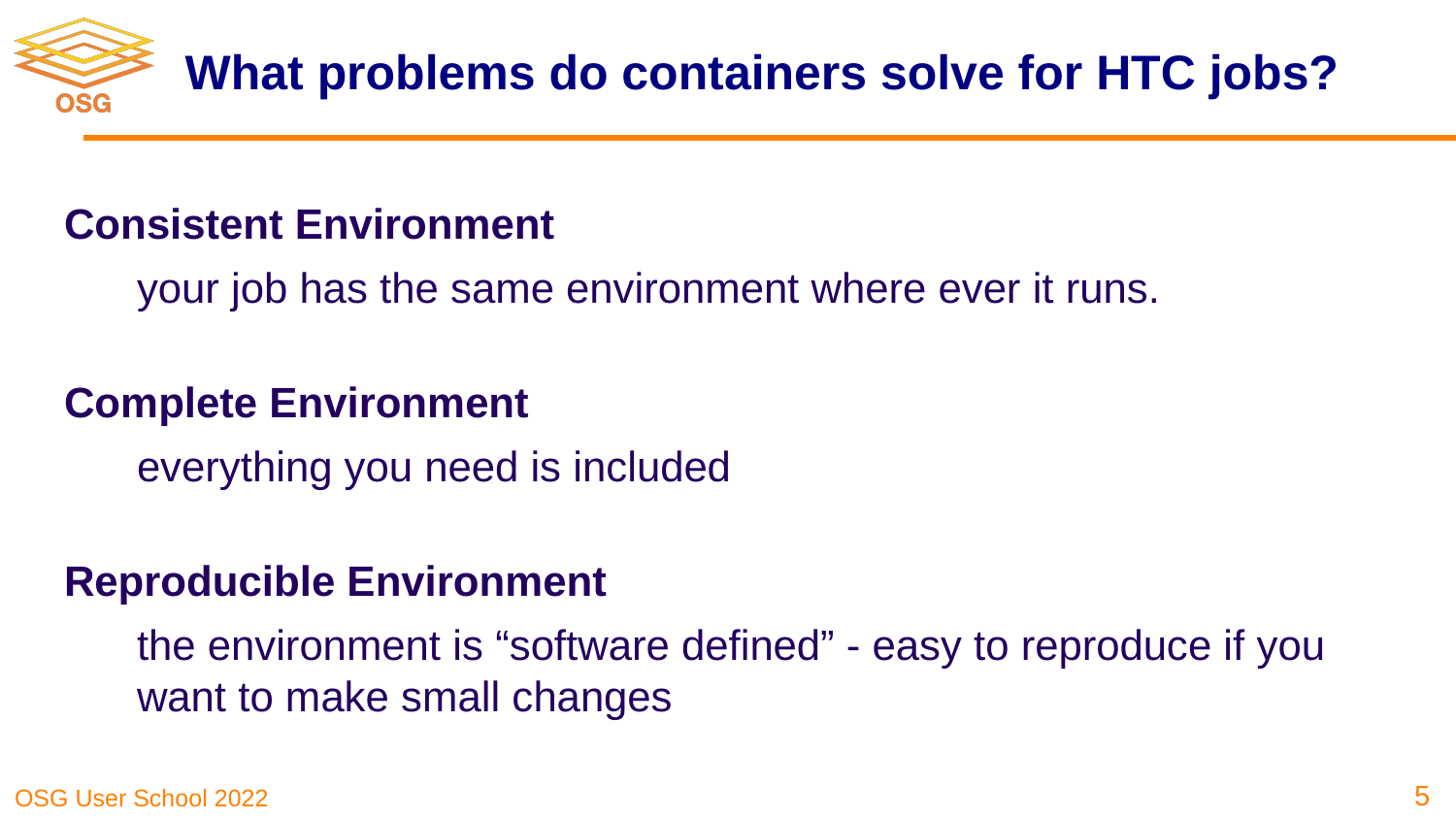

# What problems do containers solve for HTC jobs?
Consistent Environment
your job has the same environment where ever it runs.
Complete Environment
everything you need is included
Reproducible Environment
the environment is “software defined” - easy to reproduce if you want to make small changes
5